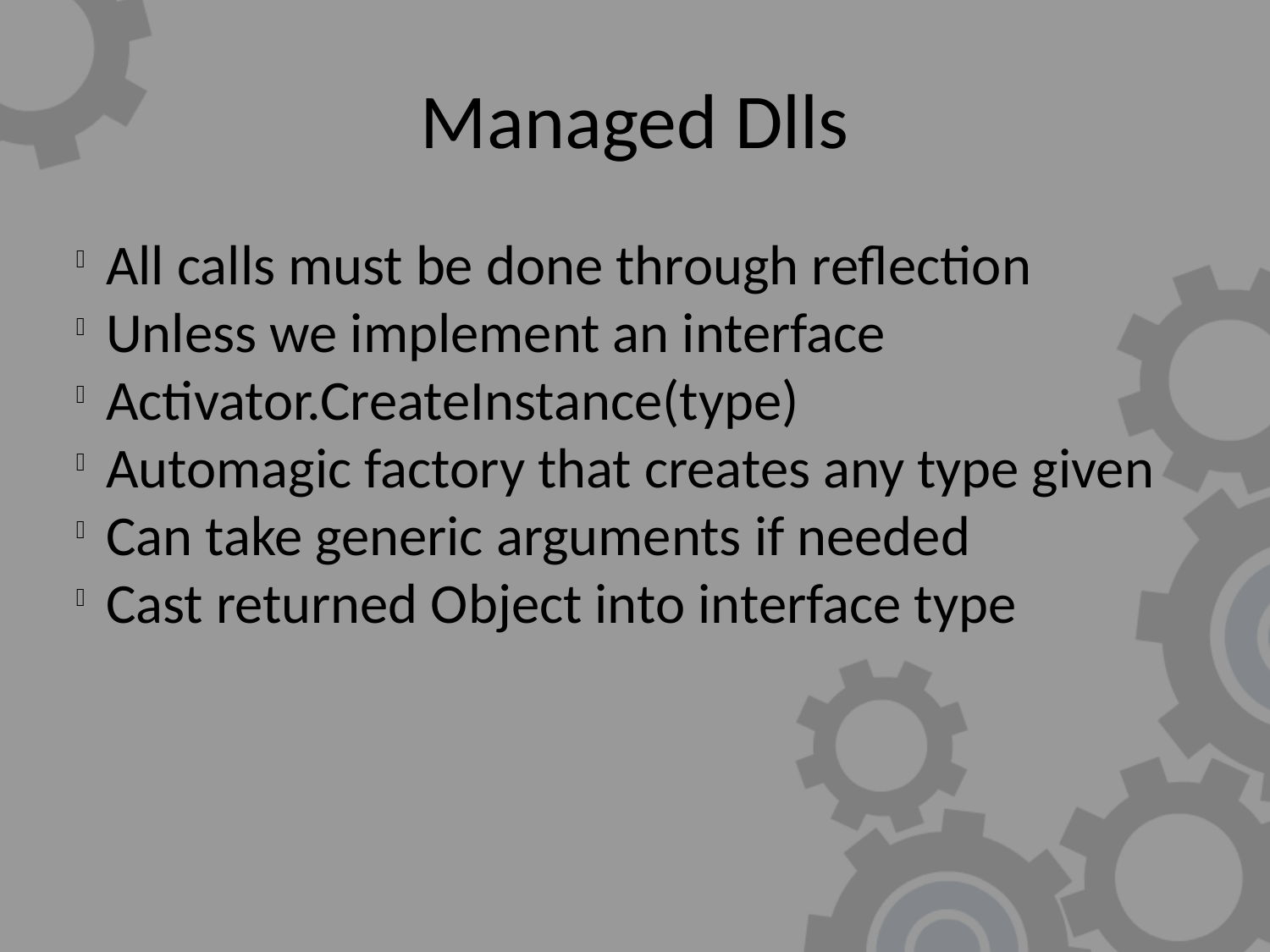

Managed Dlls
All calls must be done through reflection
Unless we implement an interface
Activator.CreateInstance(type)
Automagic factory that creates any type given
Can take generic arguments if needed
Cast returned Object into interface type